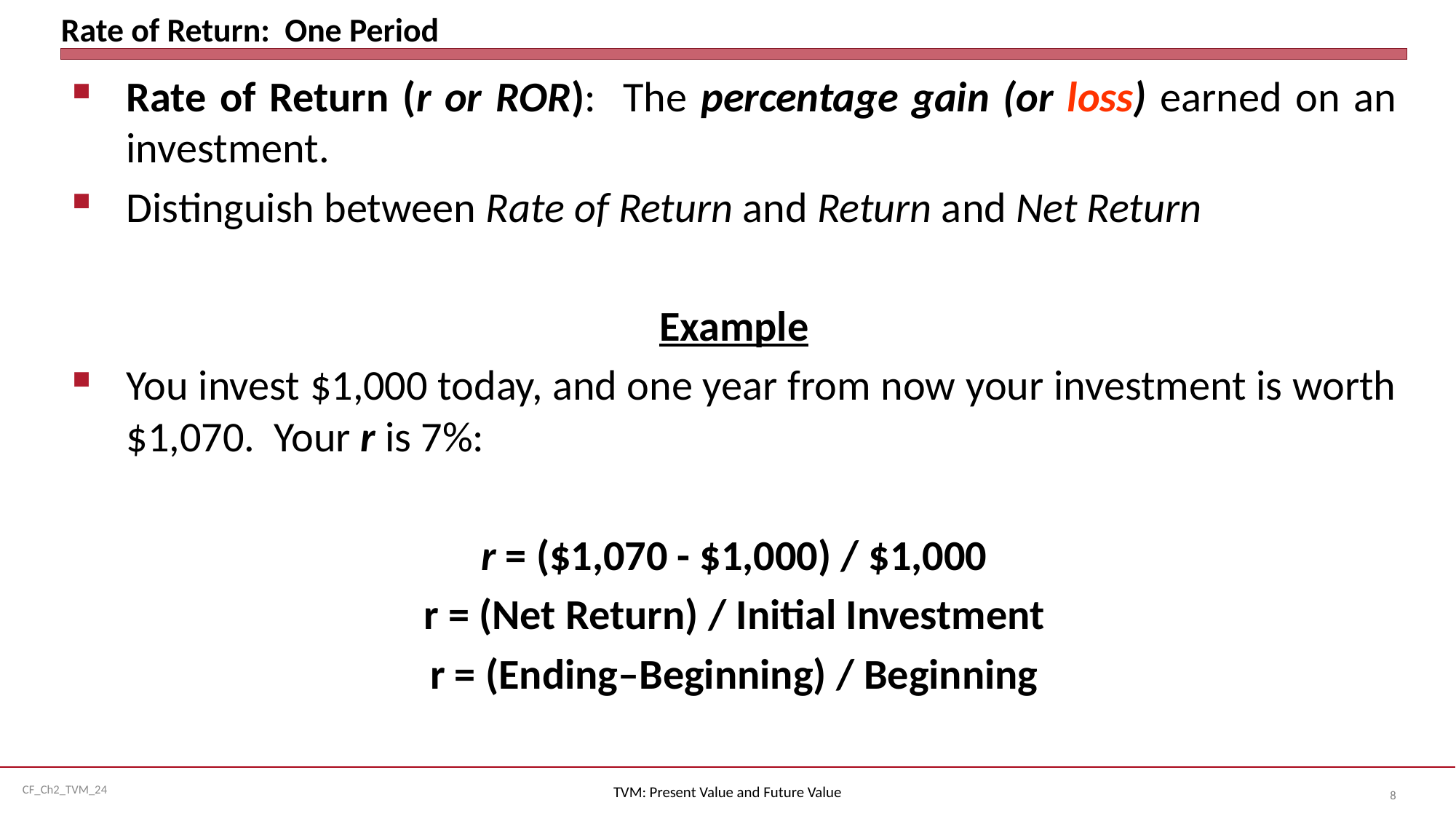

# Rate of Return:  One Period
Rate of Return (r or ROR):  The percentage gain (or loss) earned on an investment.
Distinguish between Rate of Return and Return and Net Return

Example
You invest $1,000 today, and one year from now your investment is worth $1,070.  Your r is 7%:

r = ($1,070 - $1,000) / $1,000
r = (Net Return) / Initial Investment
r = (Ending–Beginning) / Beginning

TVM: Present Value and Future Value
8